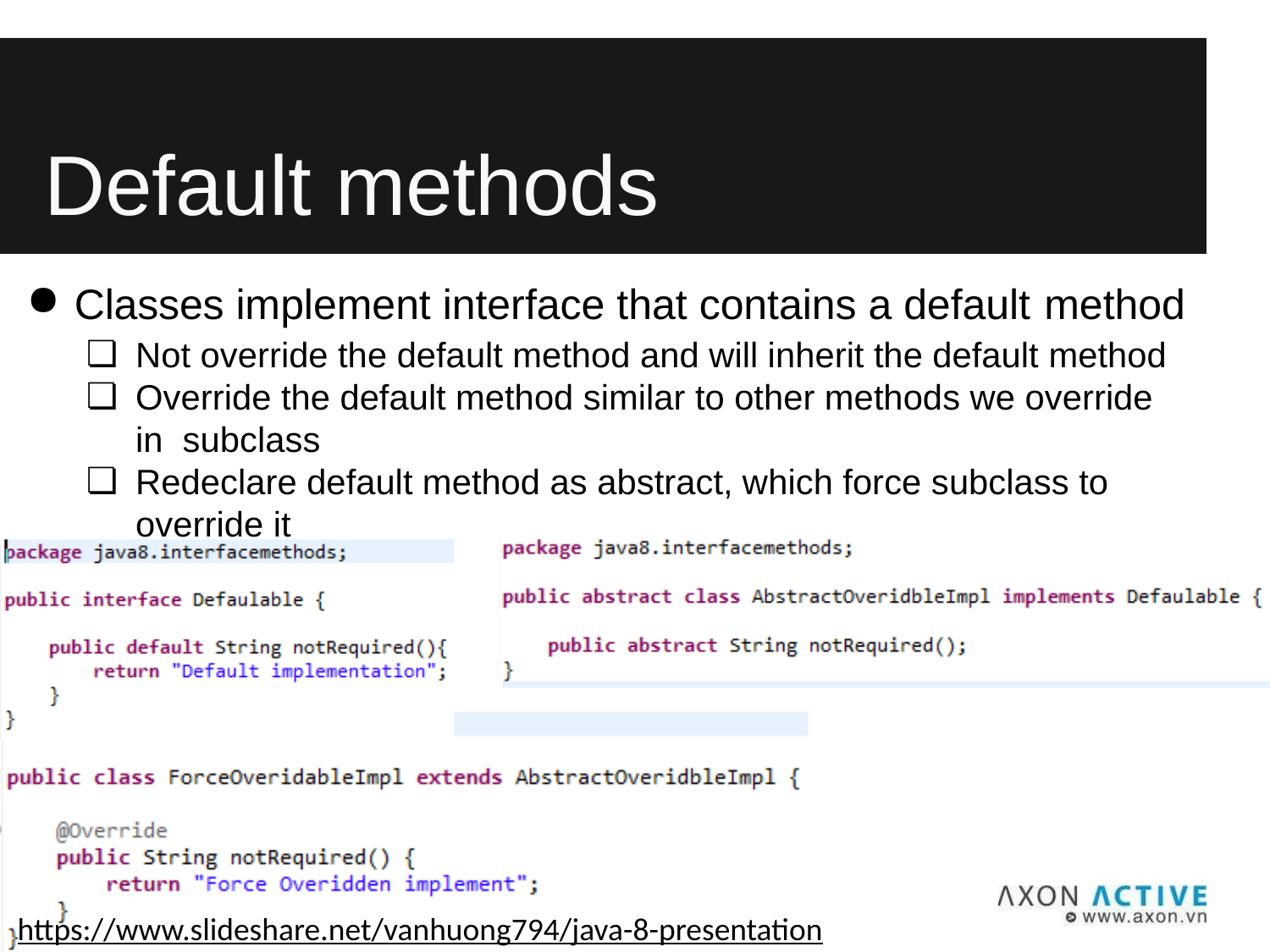

# Default methods
Classes implement interface that contains a default method
Not override the default method and will inherit the default method
Override the default method similar to other methods we override in  subclass
Redeclare default method as abstract, which force subclass to override it

https://www.slideshare.net/vanhuong794/java-8-presentation